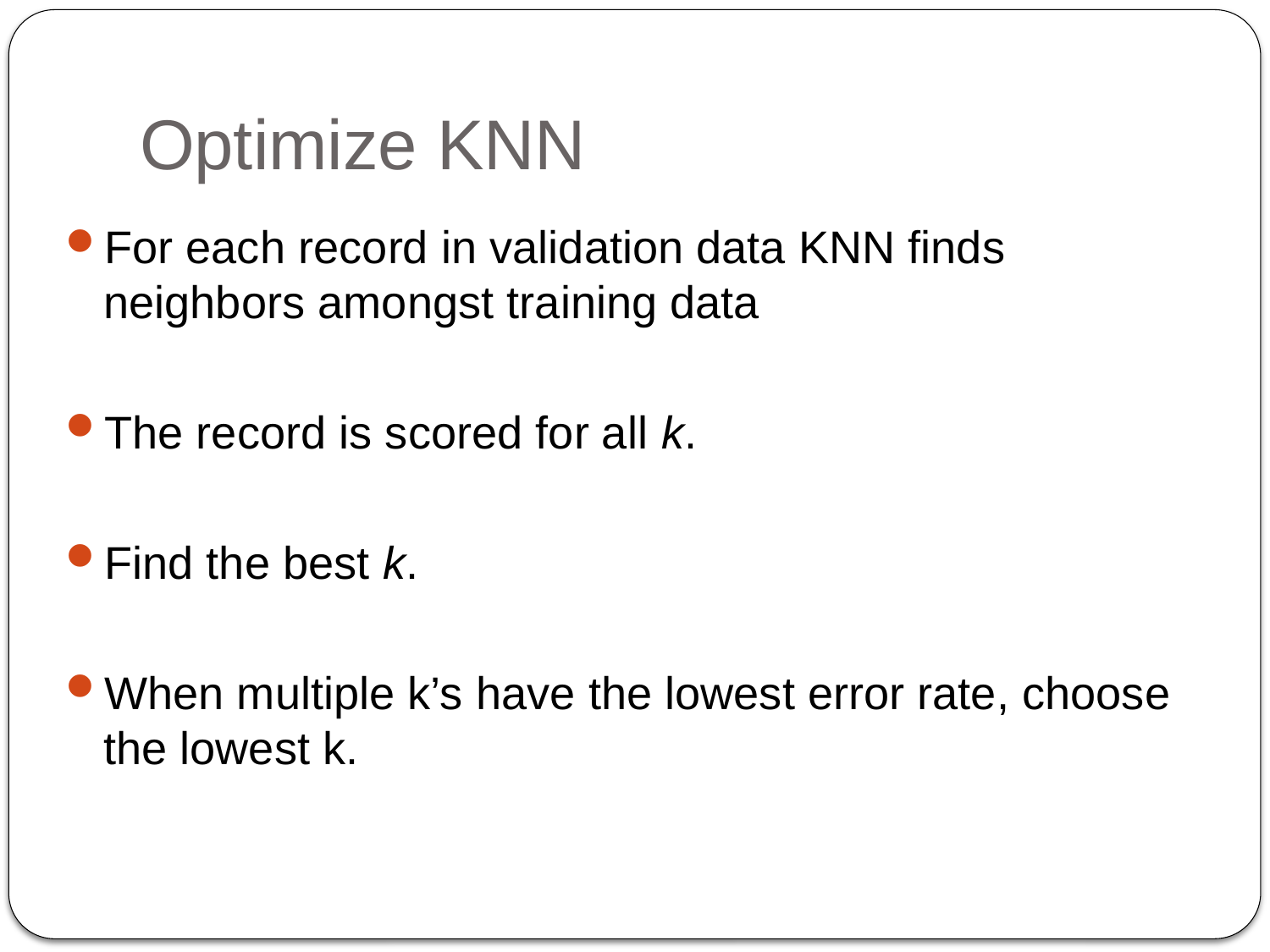

# Optimize KNN
For each record in validation data KNN finds neighbors amongst training data

The record is scored for all k.

Find the best k.

When multiple k’s have the lowest error rate, choose the lowest k.